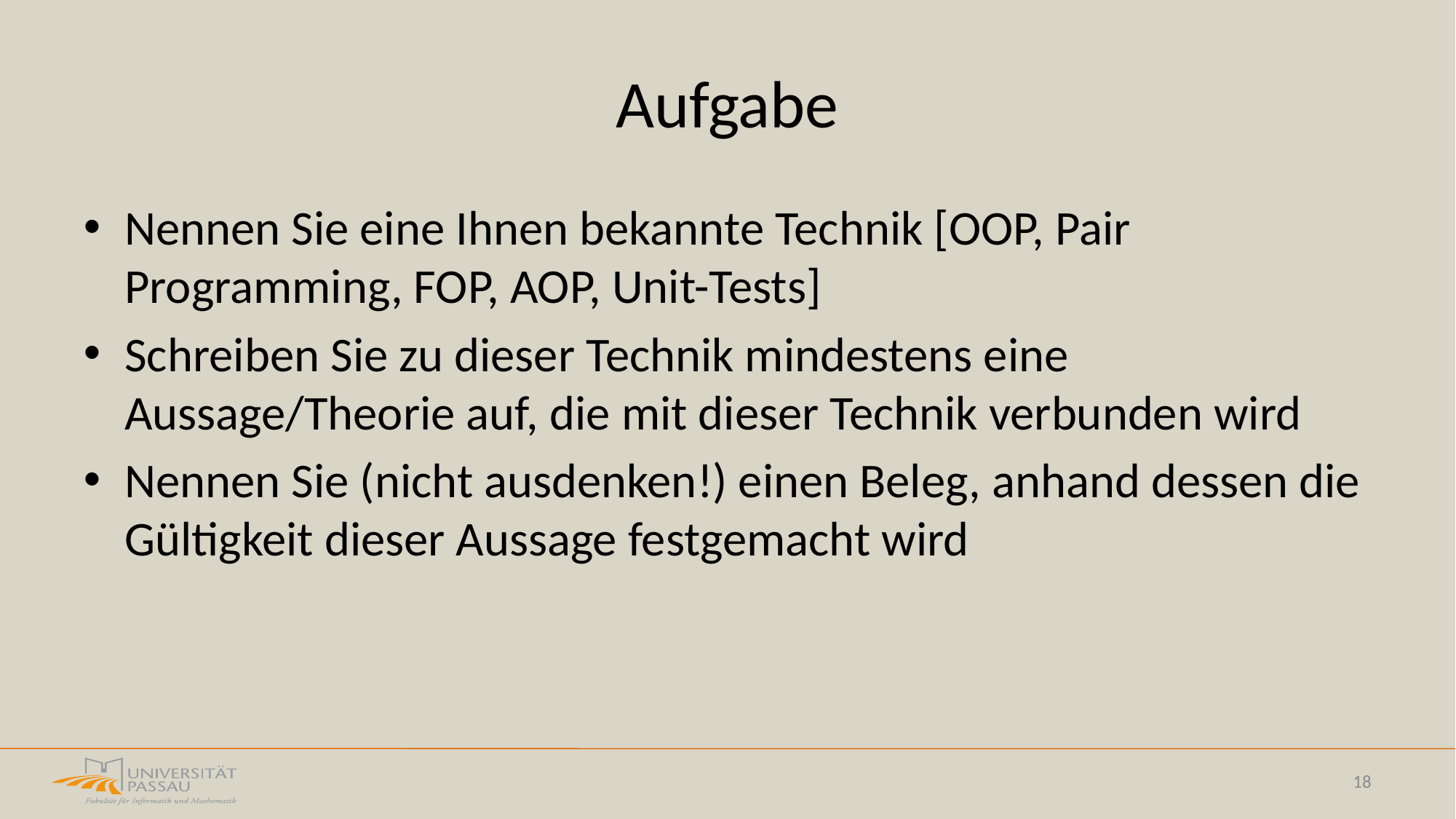

# Aufgabe
Nennen Sie eine Ihnen bekannte Technik [OOP, Pair Programming, FOP, AOP, Unit-Tests]
Schreiben Sie zu dieser Technik mindestens eine Aussage/Theorie auf, die mit dieser Technik verbunden wird
Nennen Sie (nicht ausdenken!) einen Beleg, anhand dessen die Gültigkeit dieser Aussage festgemacht wird

18